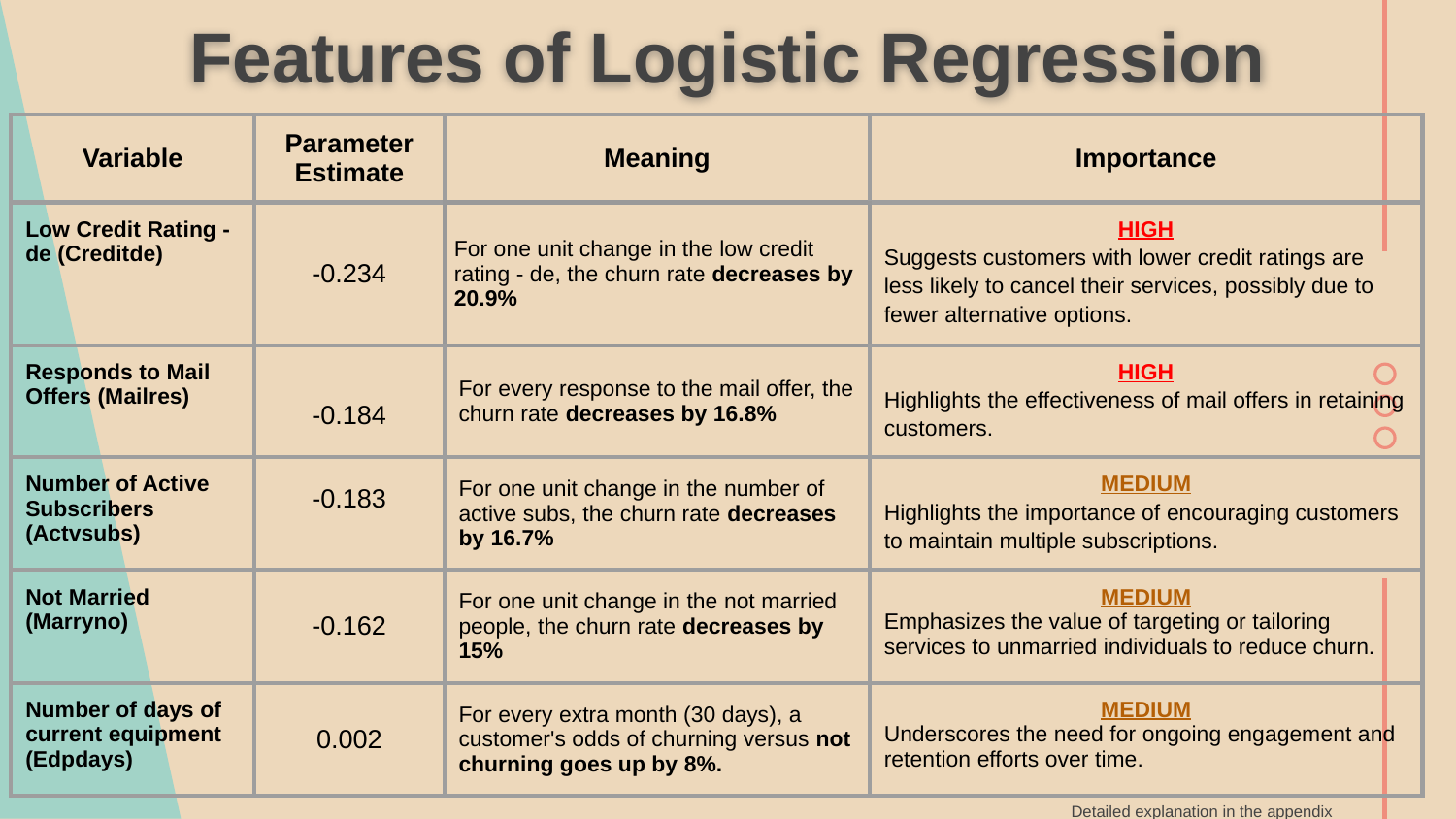

# Features of Logistic Regression
| Variable | Parameter Estimate | Meaning | Importance |
| --- | --- | --- | --- |
| Low Credit Rating - de (Creditde) | -0.234 | For one unit change in the low credit rating - de, the churn rate decreases by 20.9% | HIGH Suggests customers with lower credit ratings are less likely to cancel their services, possibly due to fewer alternative options. |
| Responds to Mail Offers (Mailres) | -0.184 | For every response to the mail offer, the churn rate decreases by 16.8% | HIGH Highlights the effectiveness of mail offers in retaining customers. |
| Number of Active Subscribers (Actvsubs) | -0.183 | For one unit change in the number of active subs, the churn rate decreases by 16.7% | MEDIUM Highlights the importance of encouraging customers to maintain multiple subscriptions. |
| Not Married (Marryno) | -0.162 | For one unit change in the not married people, the churn rate decreases by 15% | MEDIUM Emphasizes the value of targeting or tailoring services to unmarried individuals to reduce churn. |
| Number of days of current equipment (Edpdays) | 0.002 | For every extra month (30 days), a customer's odds of churning versus not churning goes up by 8%. | MEDIUM Underscores the need for ongoing engagement and retention efforts over time. |
Detailed explanation in the appendix